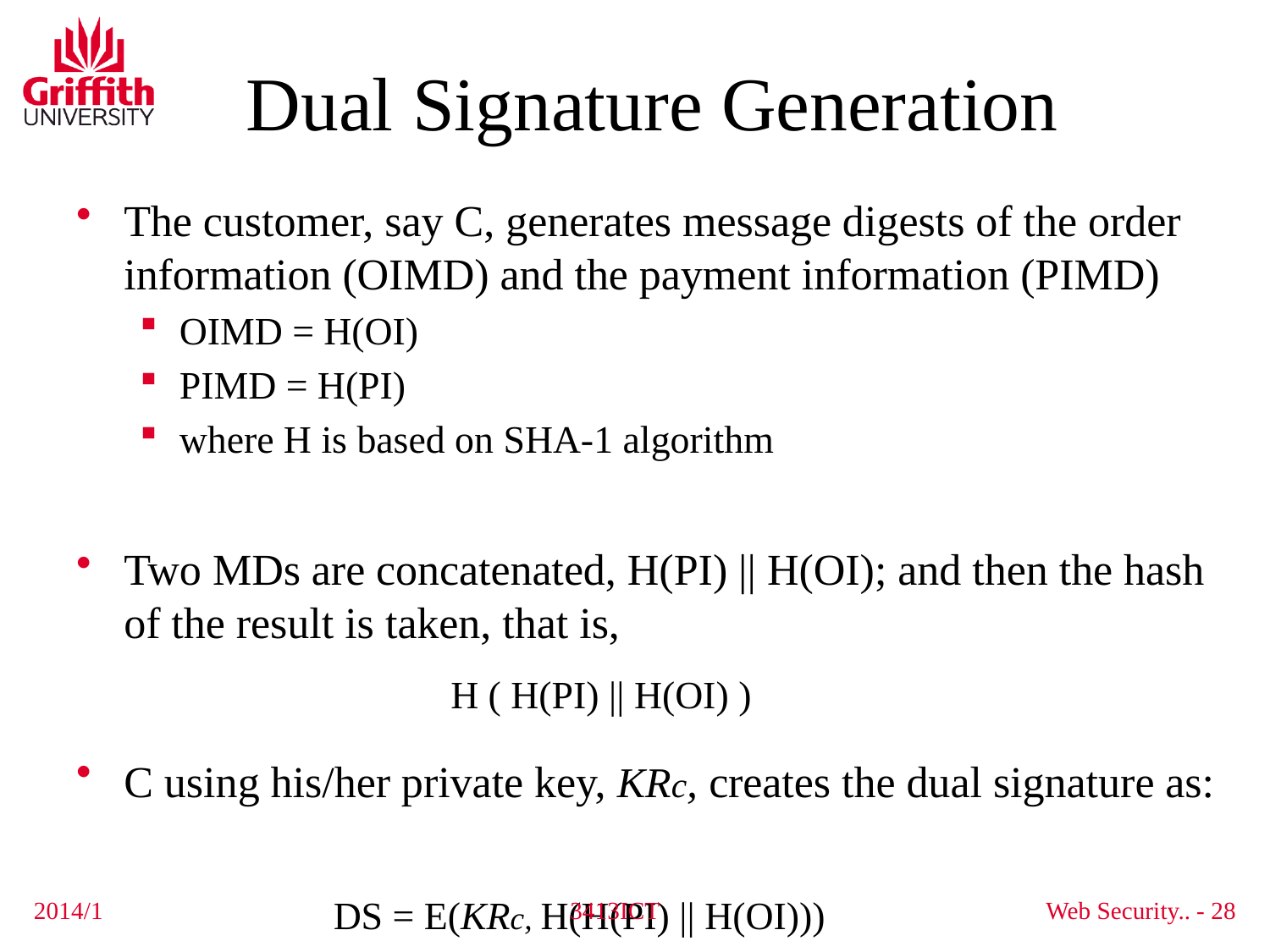

# Dual Signature Generation
The customer, say C, generates message digests of the order information (OIMD) and the payment information (PIMD)
OIMD = H(OI)
PIMD = H(PI)
where H is based on SHA-1 algorithm

Two MDs are concatenated, H(PI) || H(OI); and then the hash of the result is taken, that is,
                             H ( H(PI) || H(OI) )

C using his/her private key, KRc, creates the dual signature as:
               DS = E(KRc, H(H(PI) || H(OI)))
2014/1
3413ICT
Web Security.. - 28